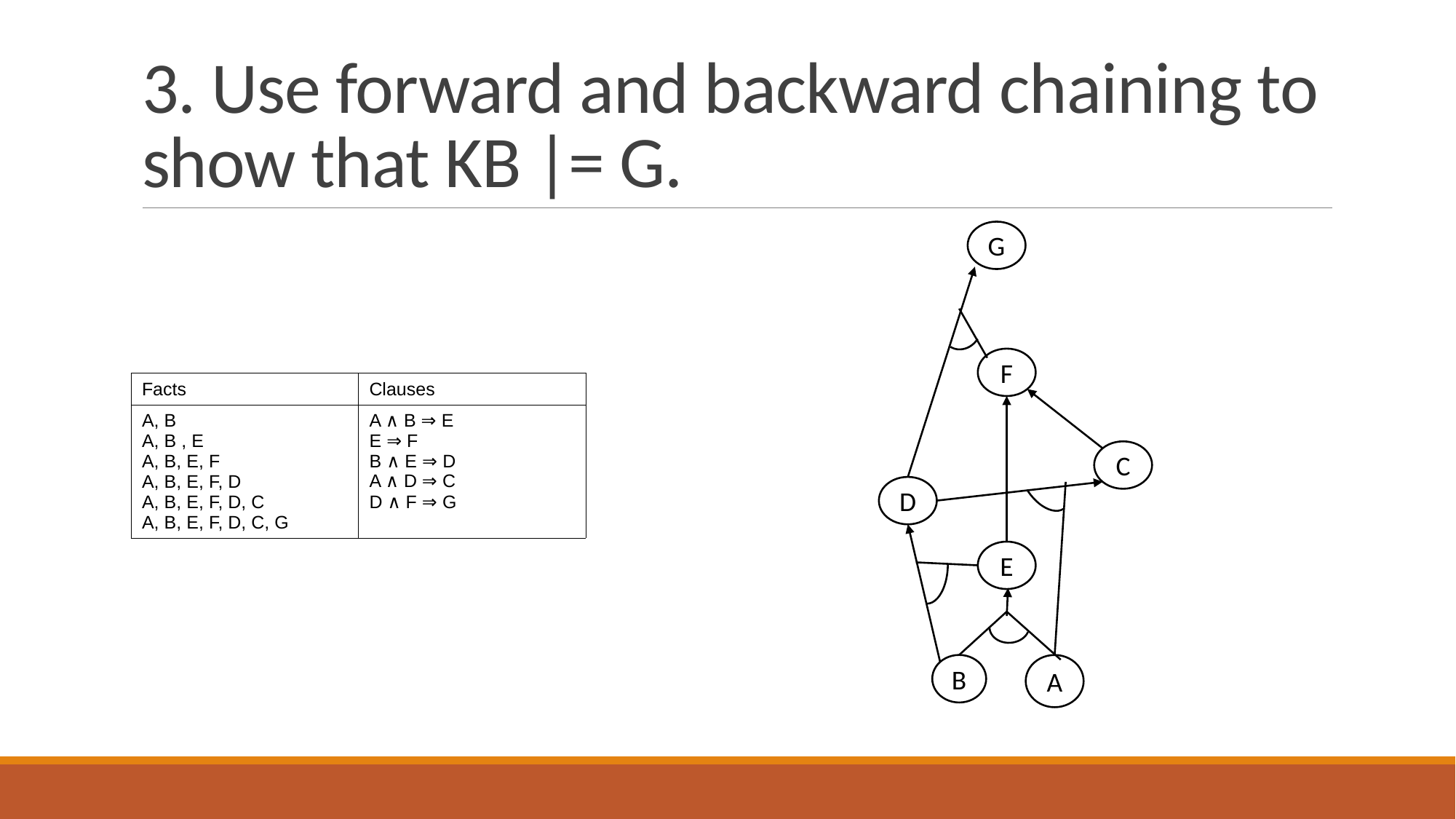

# 3. Use forward and backward chaining to show that KB |= G.
G

F
C

D
E

B
A
| Facts | Clauses |
| --- | --- |
| A, B A, B , E A, B, E, F A, B, E, F, D A, B, E, F, D, C A, B, E, F, D, C, G | A ∧ B ⇒ E E ⇒ F B ∧ E ⇒ D A ∧ D ⇒ C D ∧ F ⇒ G |